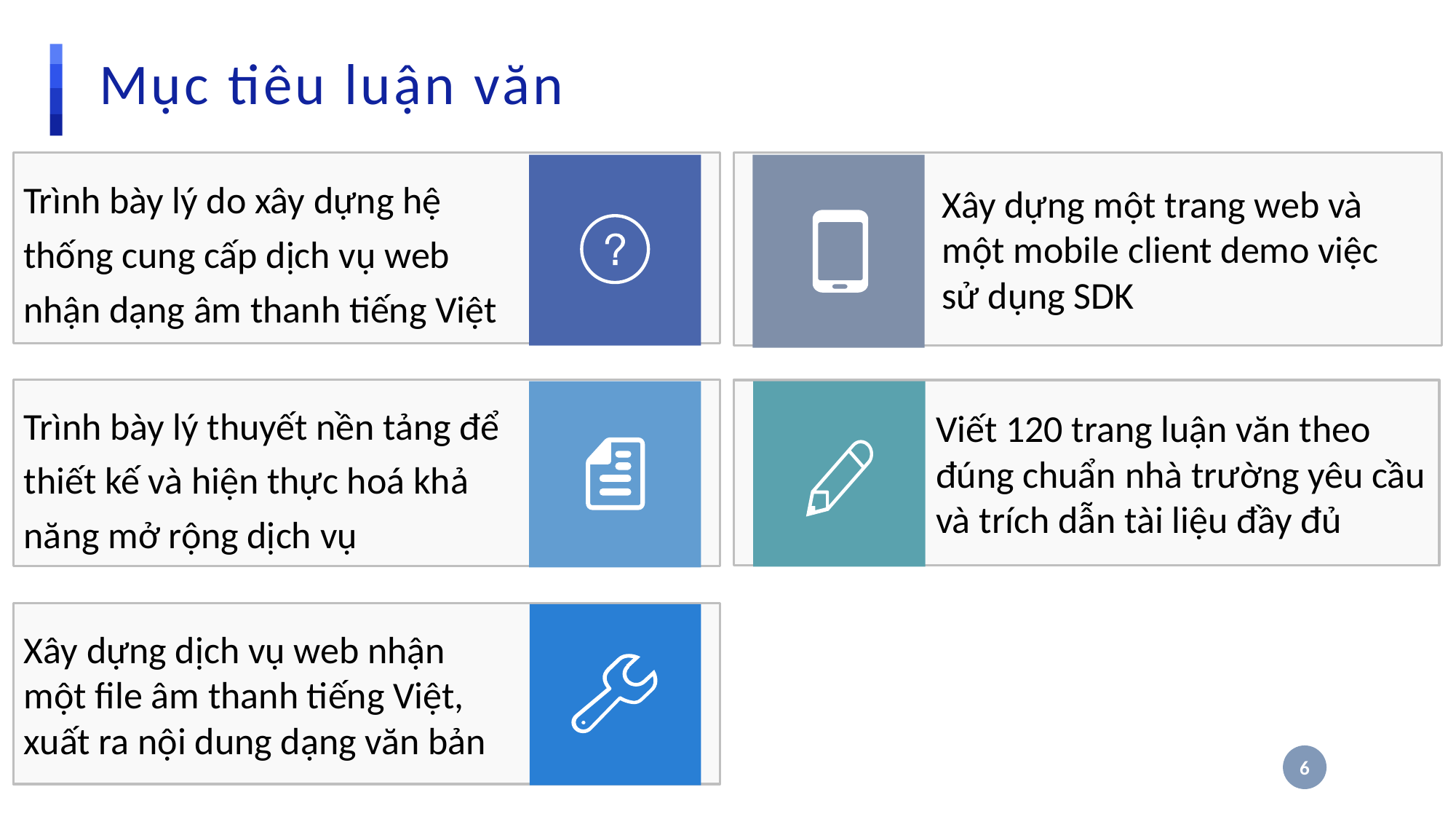

# Mục tiêu luận văn

Trình bày lý do xây dựng hệ thống cung cấp dịch vụ web nhận dạng âm thanh tiếng Việt
Xây dựng một trang web và một mobile client demo việc sử dụng SDK

Trình bày lý thuyết nền tảng để thiết kế và hiện thực hoá khả năng mở rộng dịch vụ
Viết 120 trang luận văn theo đúng chuẩn nhà trường yêu cầu và trích dẫn tài liệu đầy đủ

Xây dựng dịch vụ web nhận một file âm thanh tiếng Việt, xuất ra nội dung dạng văn bản

6